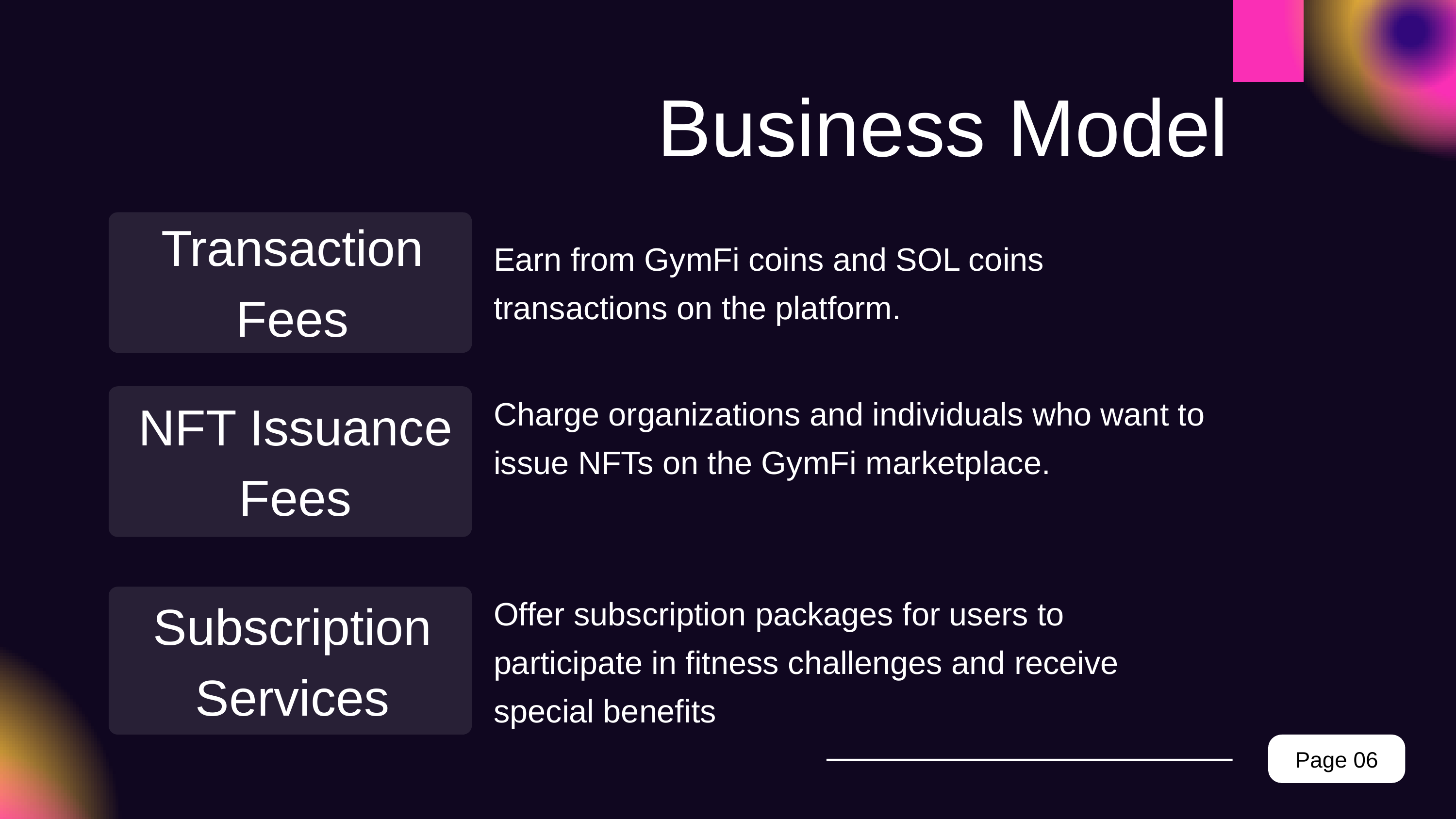

Business Model
Transaction Fees

Earn from GymFi coins and SOL coins transactions on the platform.
Charge organizations and individuals who want to issue NFTs on the GymFi marketplace.
NFT Issuance Fees

Offer subscription packages for users to participate in fitness challenges and receive special benefits
Subscription Services

Page 06